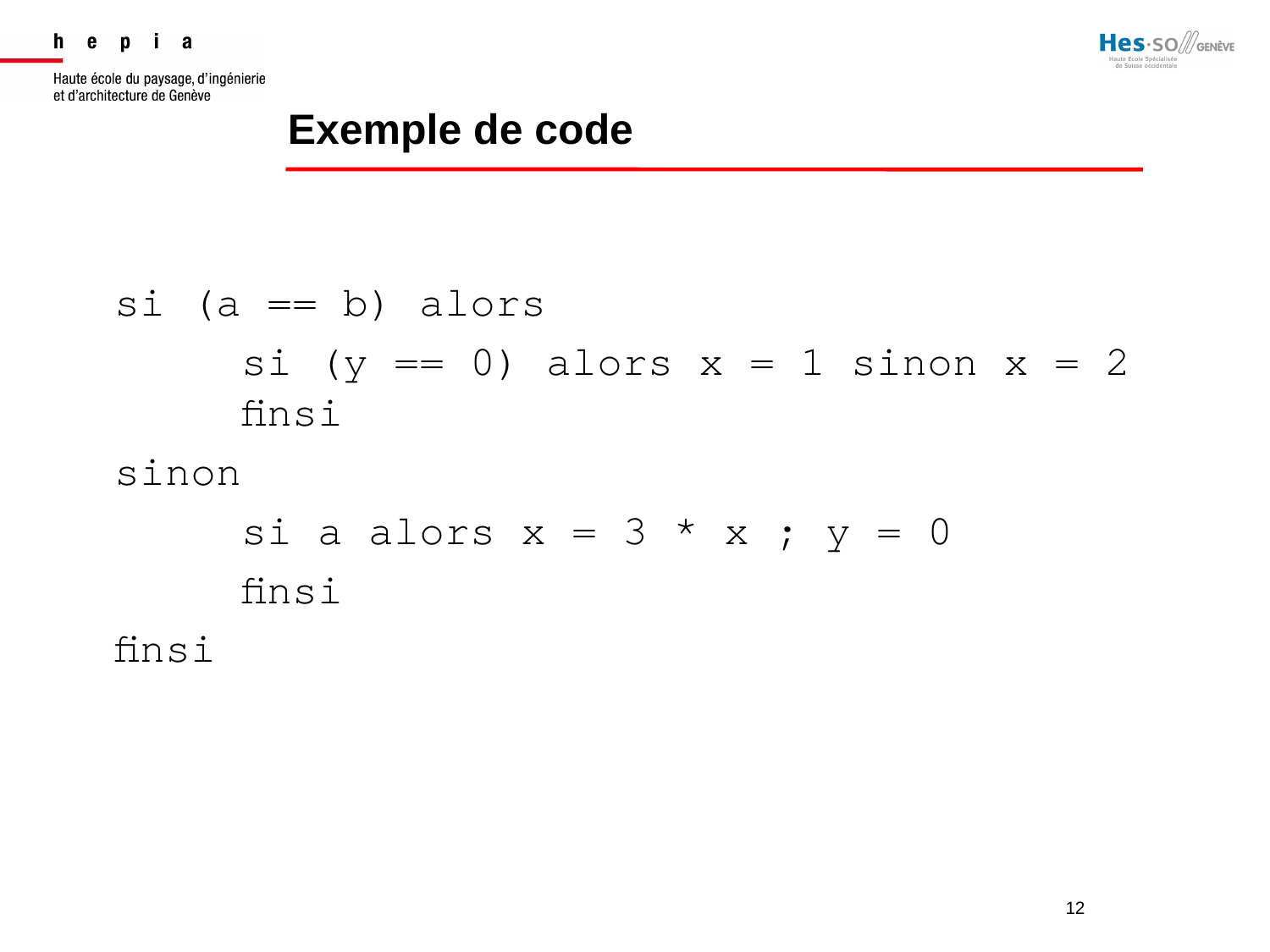

Exemple de code
si (a == b) alors
	si (y == 0) alors x = 1 sinon x = 2 	finsi
sinon
	si a alors x = 3 * x ; y = 0
	finsi
finsi